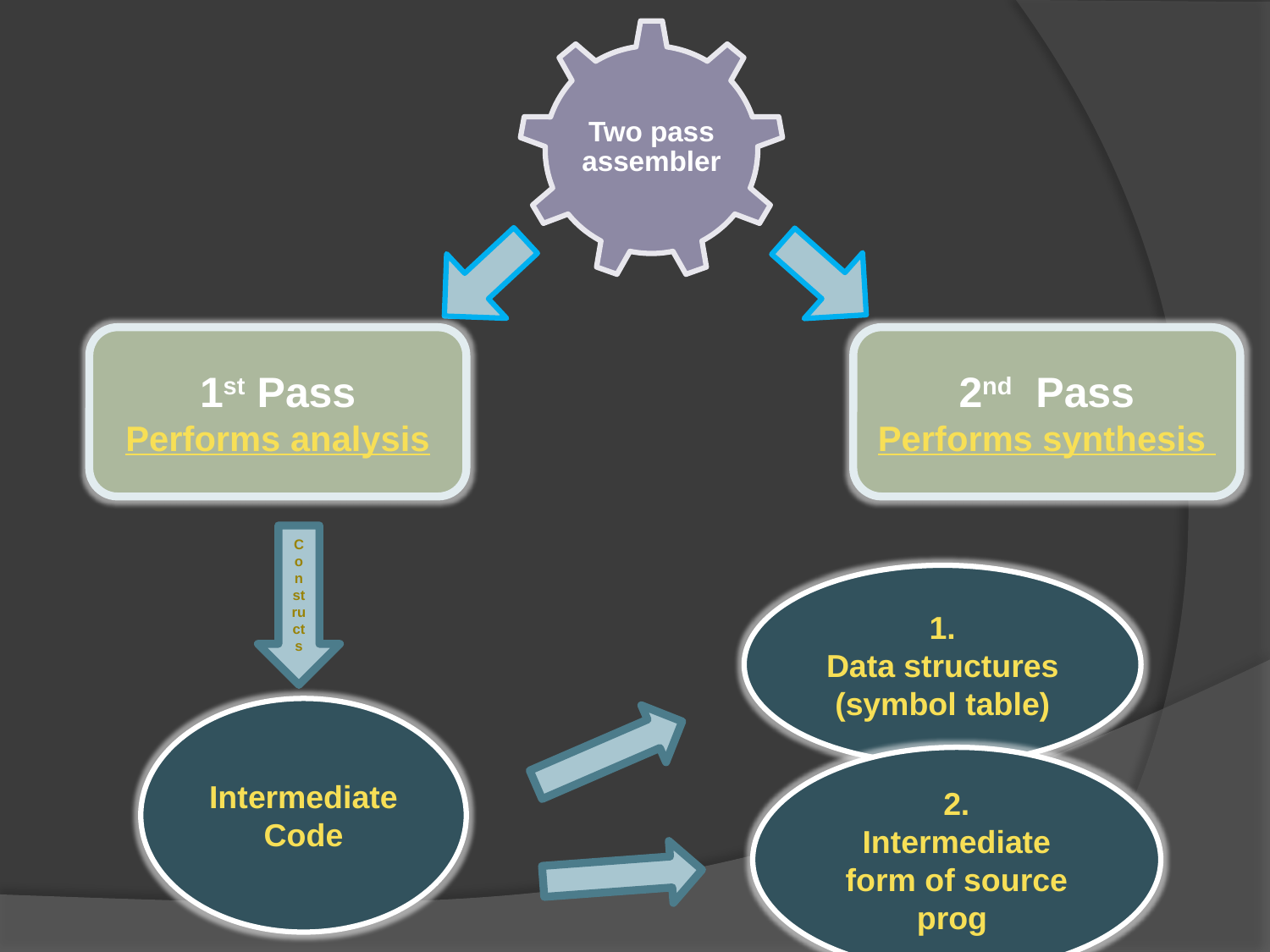

Two pass assembler

1st Pass
Performs analysis
2nd  Pass
Performs synthesis
Constructs
1.
Data structures
(symbol table)

Intermediate Code
2.
Intermediate form of source prog